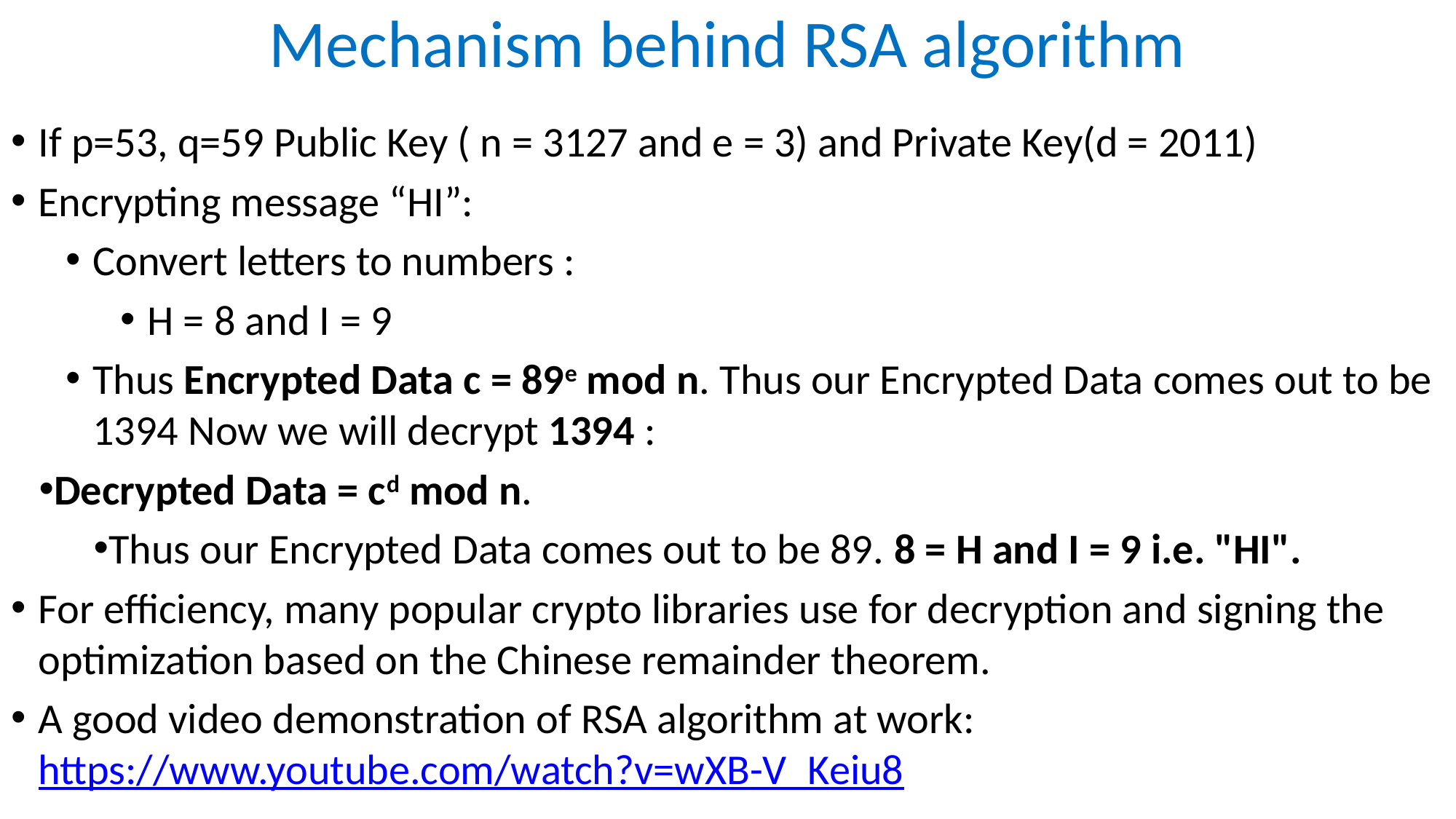

Mechanism behind RSA algorithm
If p=53, q=59 Public Key ( n = 3127 and e = 3) and Private Key(d = 2011)
Encrypting message “HI”:
Convert letters to numbers :
H = 8 and I = 9
Thus Encrypted Data c = 89e mod n. Thus our Encrypted Data comes out to be 1394 Now we will decrypt 1394 :
Decrypted Data = cd mod n.
Thus our Encrypted Data comes out to be 89. 8 = H and I = 9 i.e. "HI".
For efficiency, many popular crypto libraries use for decryption and signing the optimization based on the Chinese remainder theorem.
A good video demonstration of RSA algorithm at work: https://www.youtube.com/watch?v=wXB-V_Keiu8